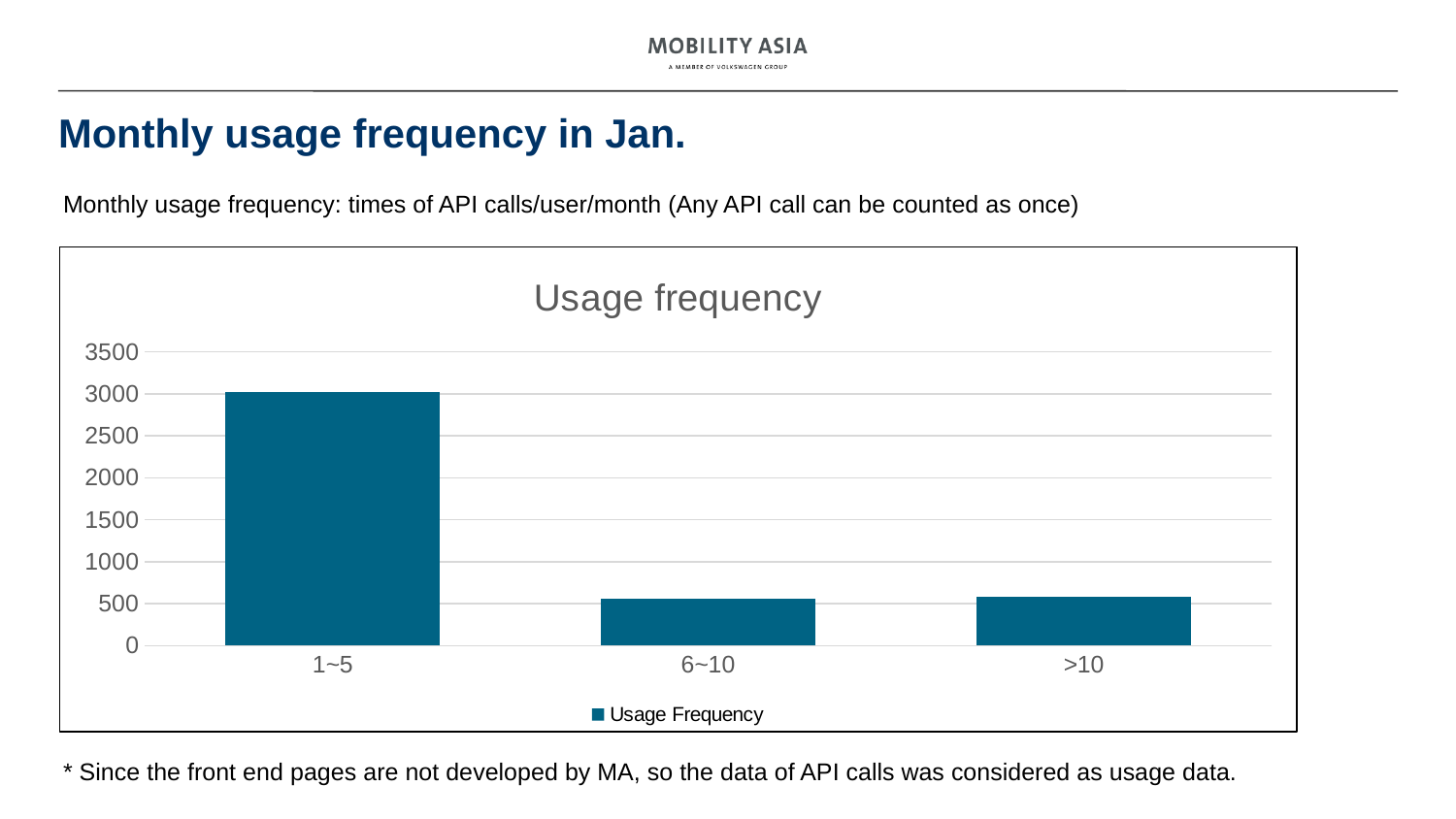

# Monthly usage frequency in Jan.
Monthly usage frequency: times of API calls/user/month (Any API call can be counted as once)

### Chart: Usage frequency

| Category | Usage Frequency |
|---|---|
| 1~5 | 3022.0 |
| 6~10 | 561.0 |
| >10 | 581.0 |
* Since the front end pages are not developed by MA, so the data of API calls was considered as usage data.
5